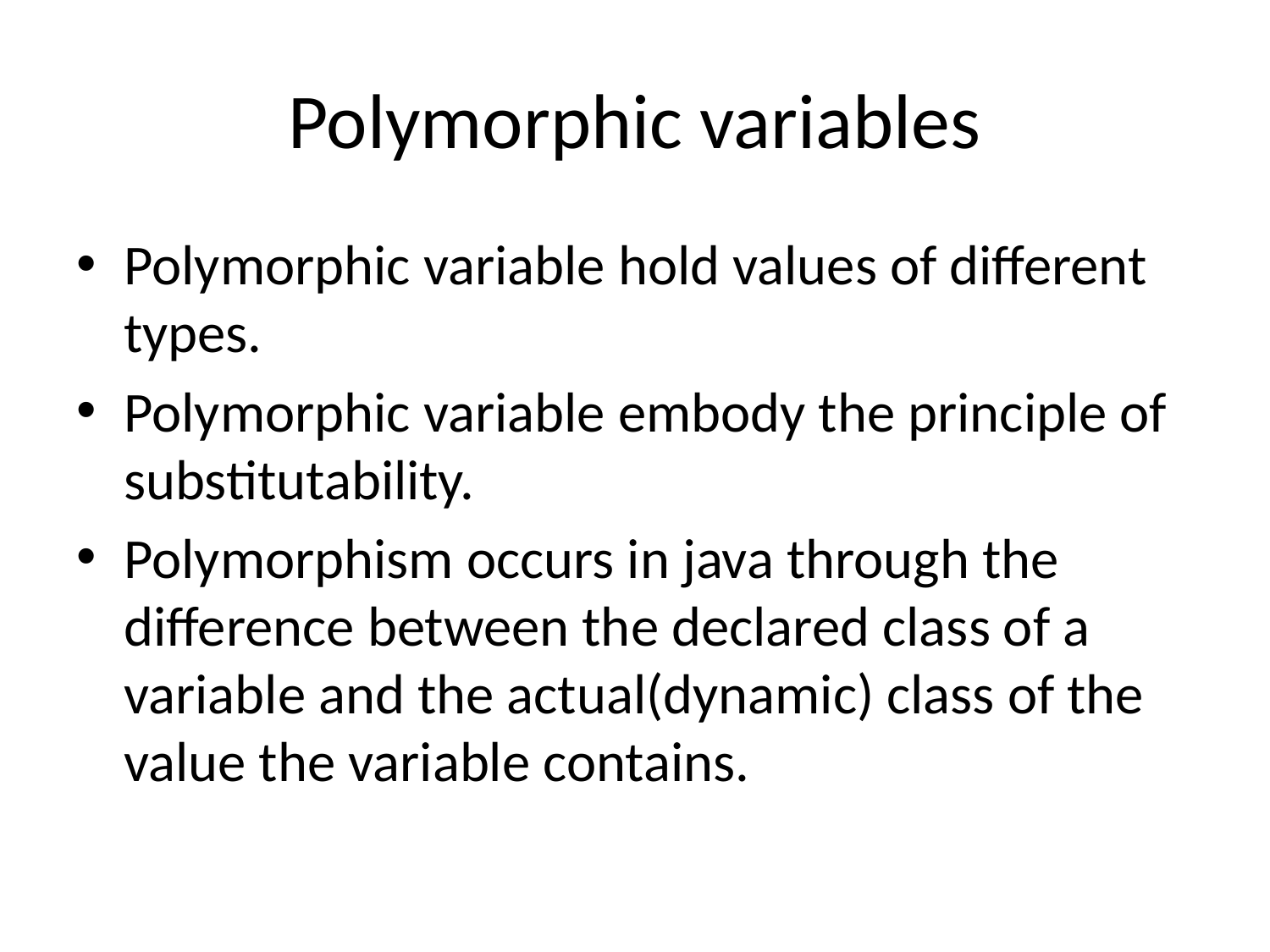

# Polymorphic variables
Polymorphic variable hold values of different types.
Polymorphic variable embody the principle of substitutability.
Polymorphism occurs in java through the difference between the declared class of a variable and the actual(dynamic) class of the value the variable contains.